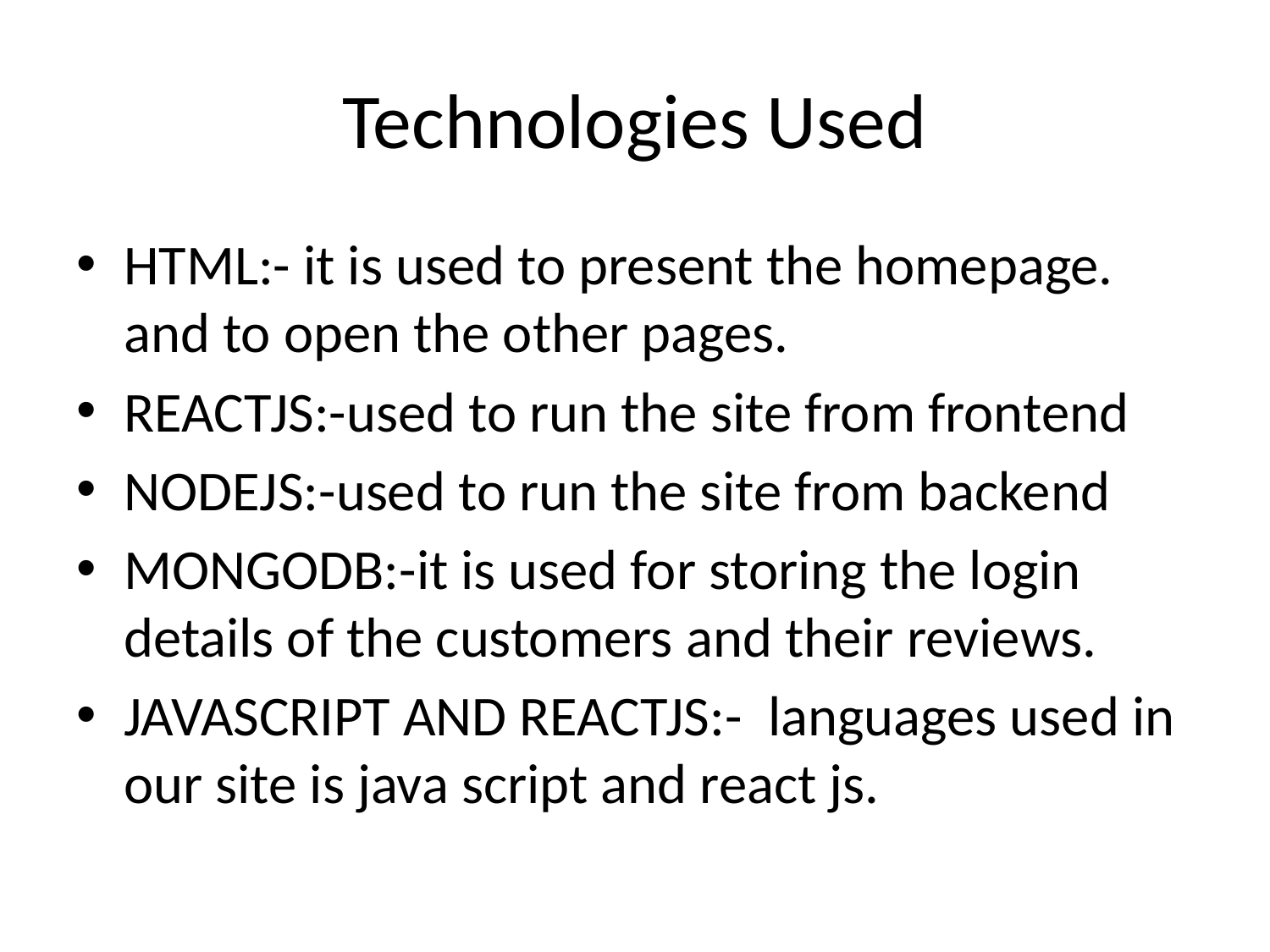

# Technologies Used
HTML:- it is used to present the homepage. and to open the other pages.
REACTJS:-used to run the site from frontend
NODEJS:-used to run the site from backend
MONGODB:-it is used for storing the login details of the customers and their reviews.
JAVASCRIPT AND REACTJS:-  languages used in our site is java script and react js.